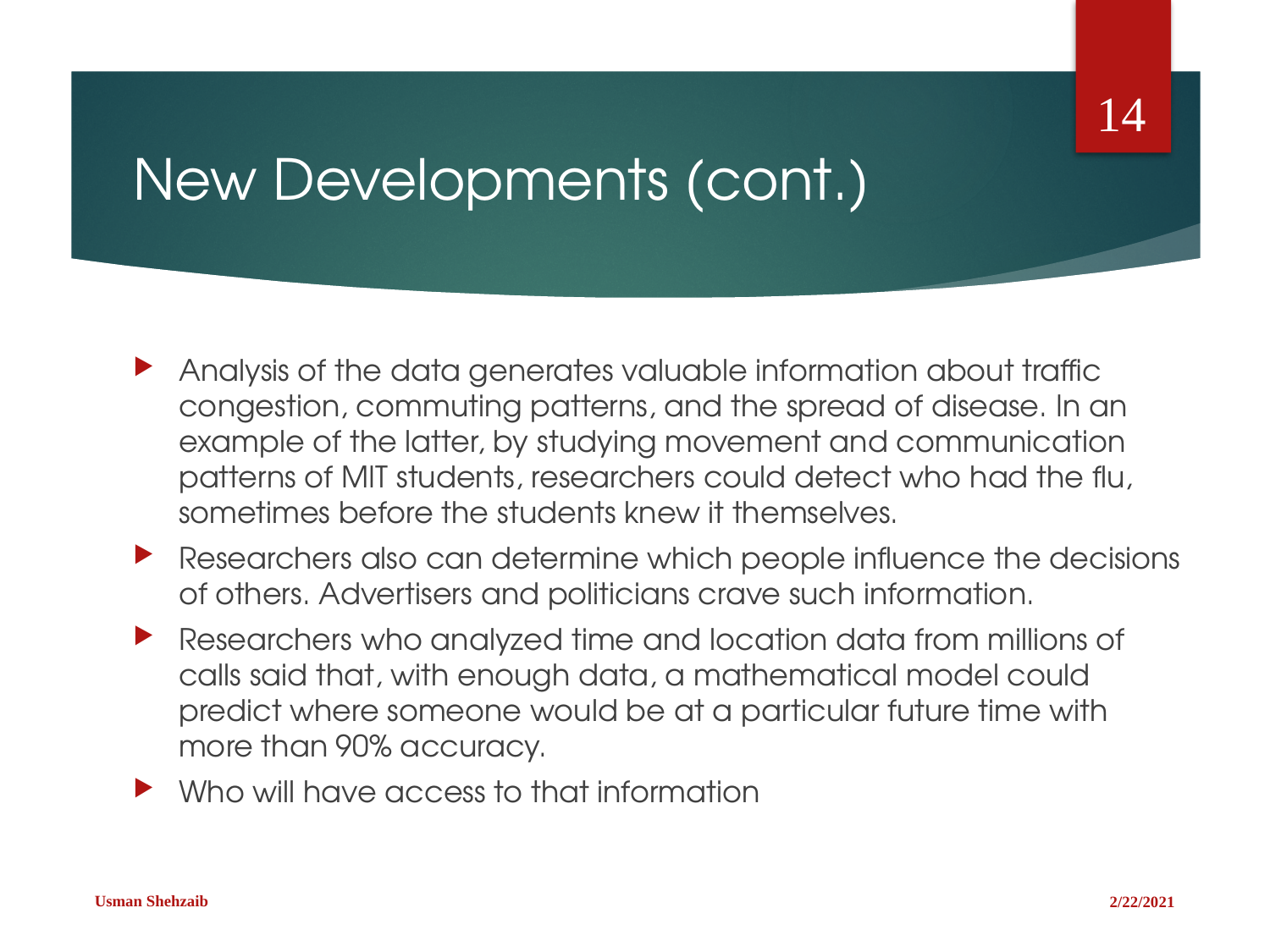

14
# New Developments (cont.)
Analysis of the data generates valuable information about traffic congestion, commuting patterns, and the spread of disease. In an example of the latter, by studying movement and communication patterns of MIT students, researchers could detect who had the flu, sometimes before the students knew it themselves.
Researchers also can determine which people influence the decisions of others. Advertisers and politicians crave such information.
Researchers who analyzed time and location data from millions of calls said that, with enough data, a mathematical model could predict where someone would be at a particular future time with more than 90% accuracy.
Who will have access to that information

Usman Shehzaib
2/22/2021